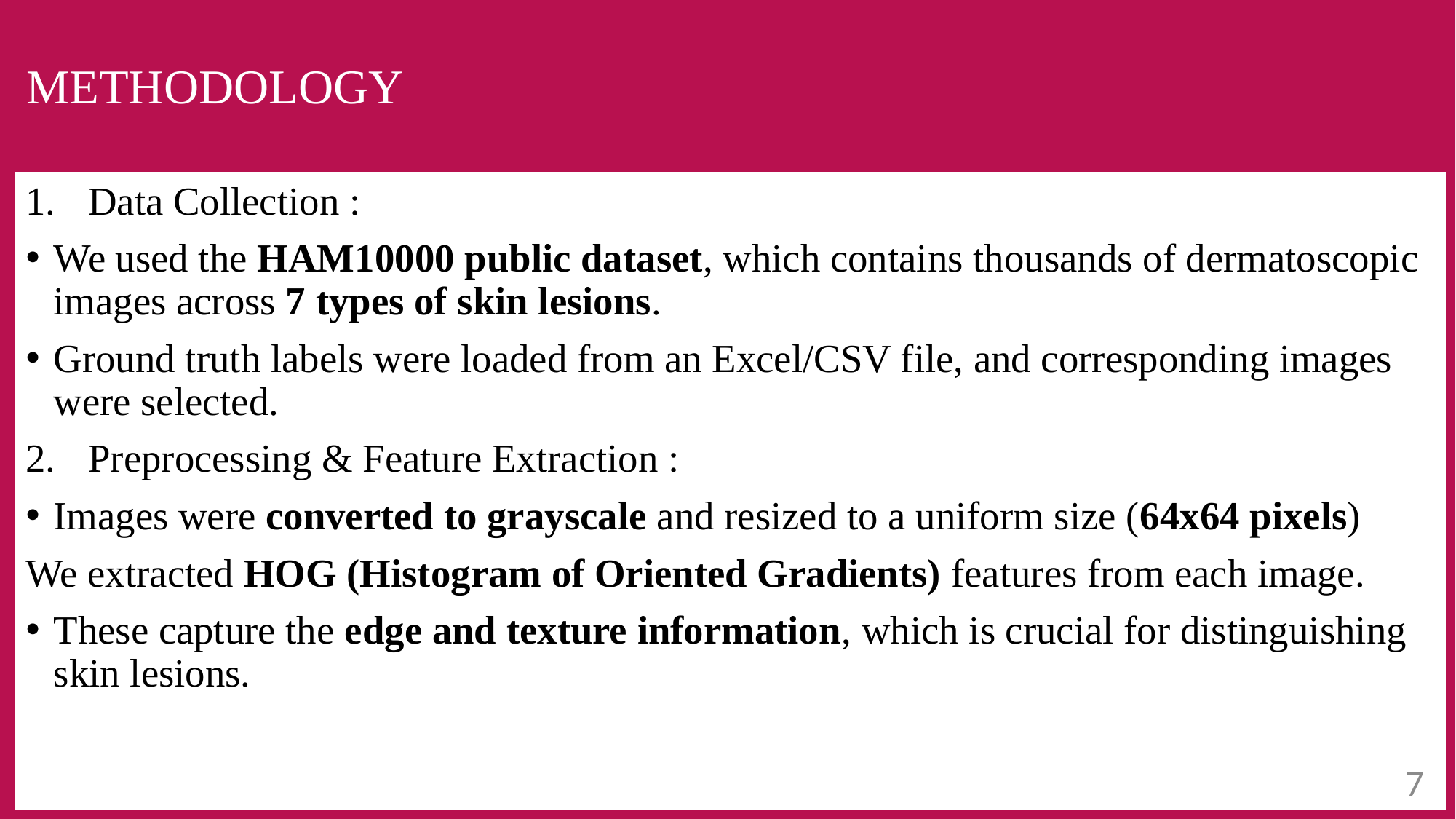

# METHODOLOGY
Data Collection :
We used the HAM10000 public dataset, which contains thousands of dermatoscopic images across 7 types of skin lesions.
Ground truth labels were loaded from an Excel/CSV file, and corresponding images were selected.
Preprocessing & Feature Extraction :
Images were converted to grayscale and resized to a uniform size (64x64 pixels)
We extracted HOG (Histogram of Oriented Gradients) features from each image.
These capture the edge and texture information, which is crucial for distinguishing skin lesions.

7